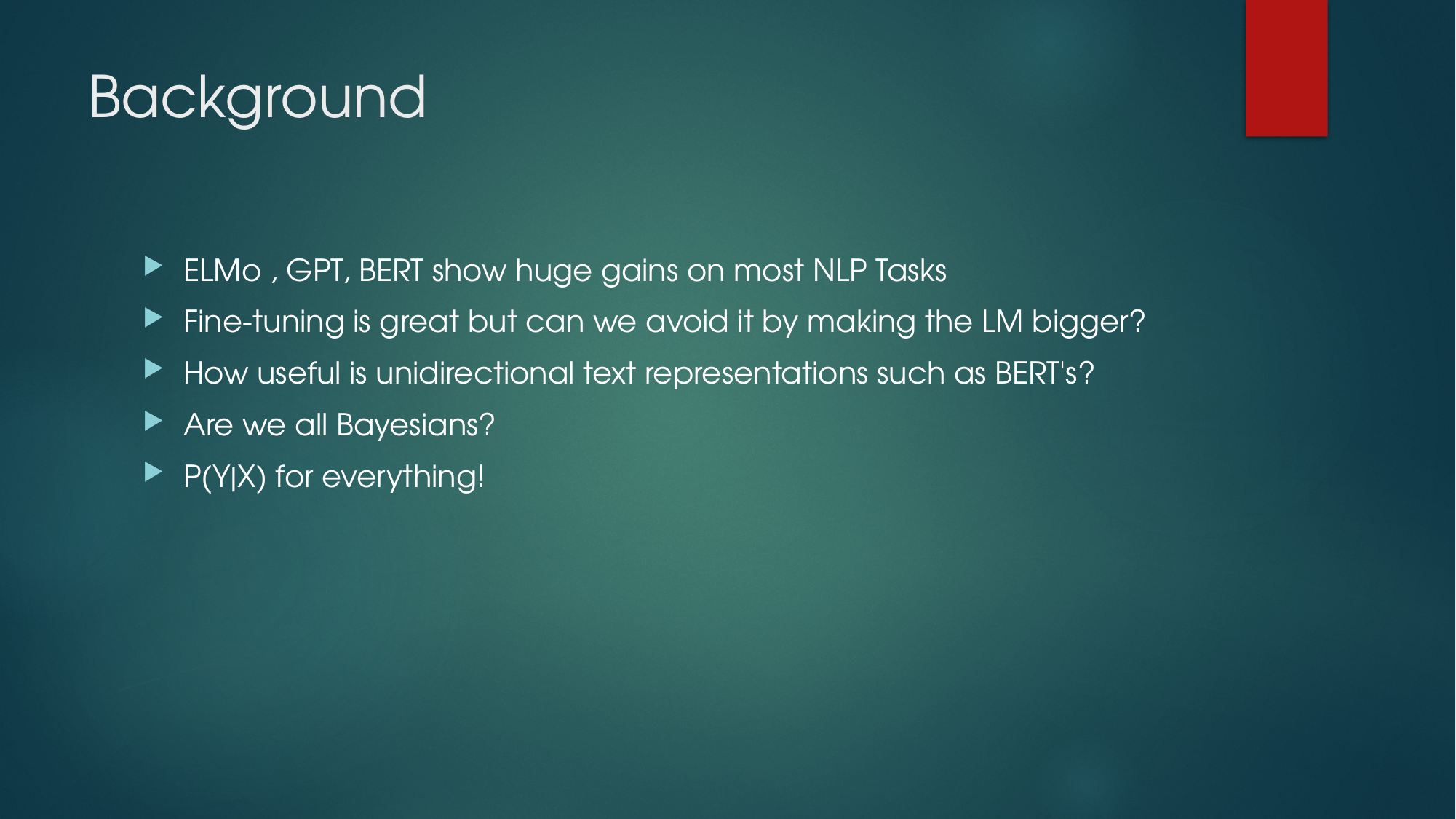

# Background
ELMo , GPT, BERT show huge gains on most NLP Tasks
Fine-tuning is great but can we avoid it by making the LM bigger?
How useful is unidirectional text representations such as BERT's?
Are we all Bayesians?
P(Y|X) for everything!